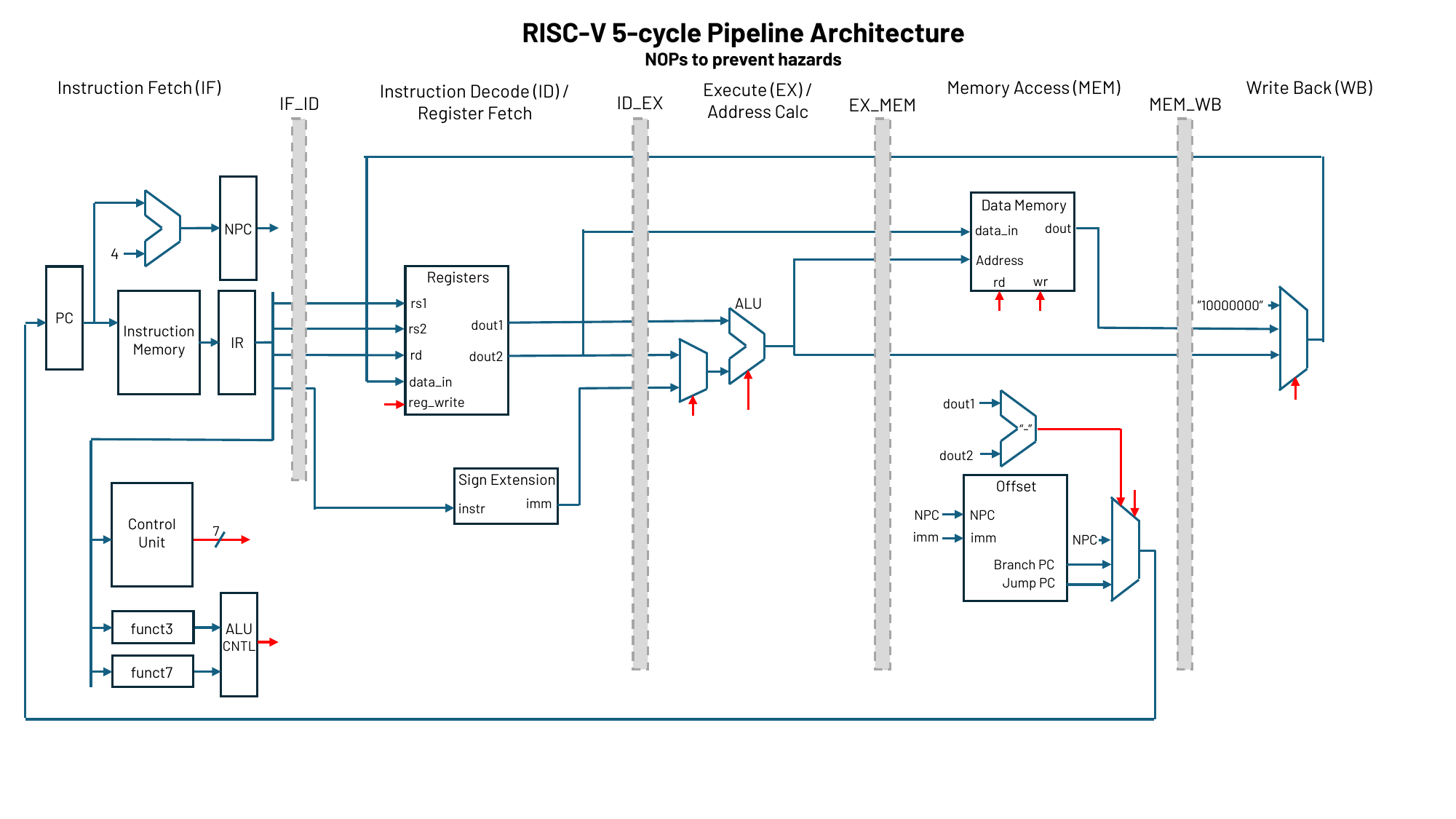

RISC-V 5-cycle Pipeline Architecture
NOPs to prevent hazards
Memory Access (MEM)
Write Back (WB)
Instruction Fetch (IF)
Execute (EX) /
Address Calc
Instruction Decode (ID) /
Register Fetch
ID_EX
IF_ID
MEM_WB
EX_MEM

PC
Data Memory
PC
dout
NPC
data_in
4
Address
Registers
PC
PC
wr
rd
ALU
rs1
PC
PC
”10000000”
PC
dout1
rs2
Instruction
Memory
IR
rd
dout2
data_in
reg_write
dout1
“-”
dout2
Sign Extension

PC
Offset

PC
PC
imm
instr
NPC
NPC
Control
Unit
7
imm
imm
NPC
Branch PC
Jump PC
PC
PC
funct3
ALU
CNTL
PC
funct7